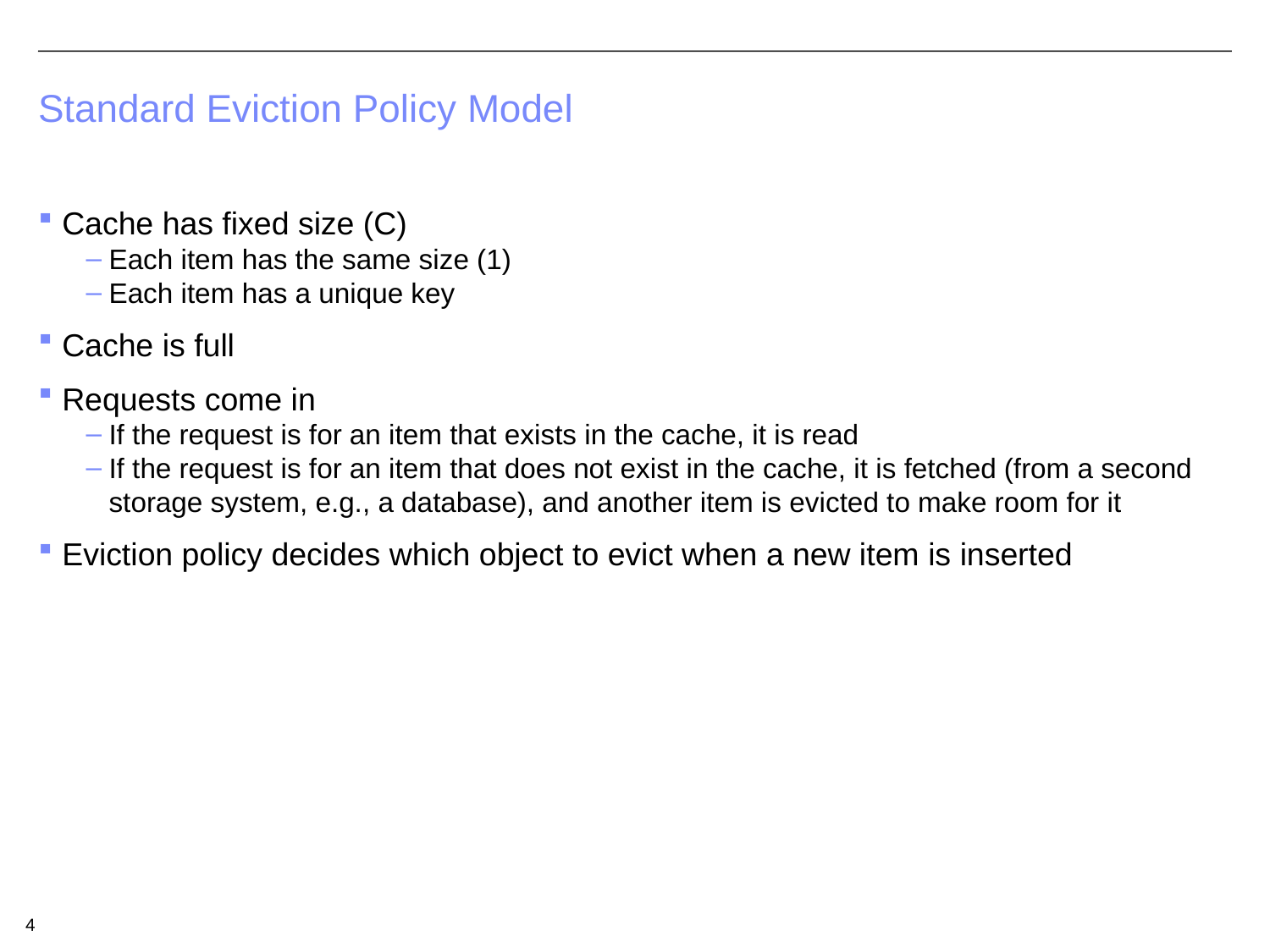

# Standard Eviction Policy Model
Cache has fixed size (C)
Each item has the same size (1)
Each item has a unique key
Cache is full
Requests come in
If the request is for an item that exists in the cache, it is read
If the request is for an item that does not exist in the cache, it is fetched (from a second storage system, e.g., a database), and another item is evicted to make room for it
Eviction policy decides which object to evict when a new item is inserted
4